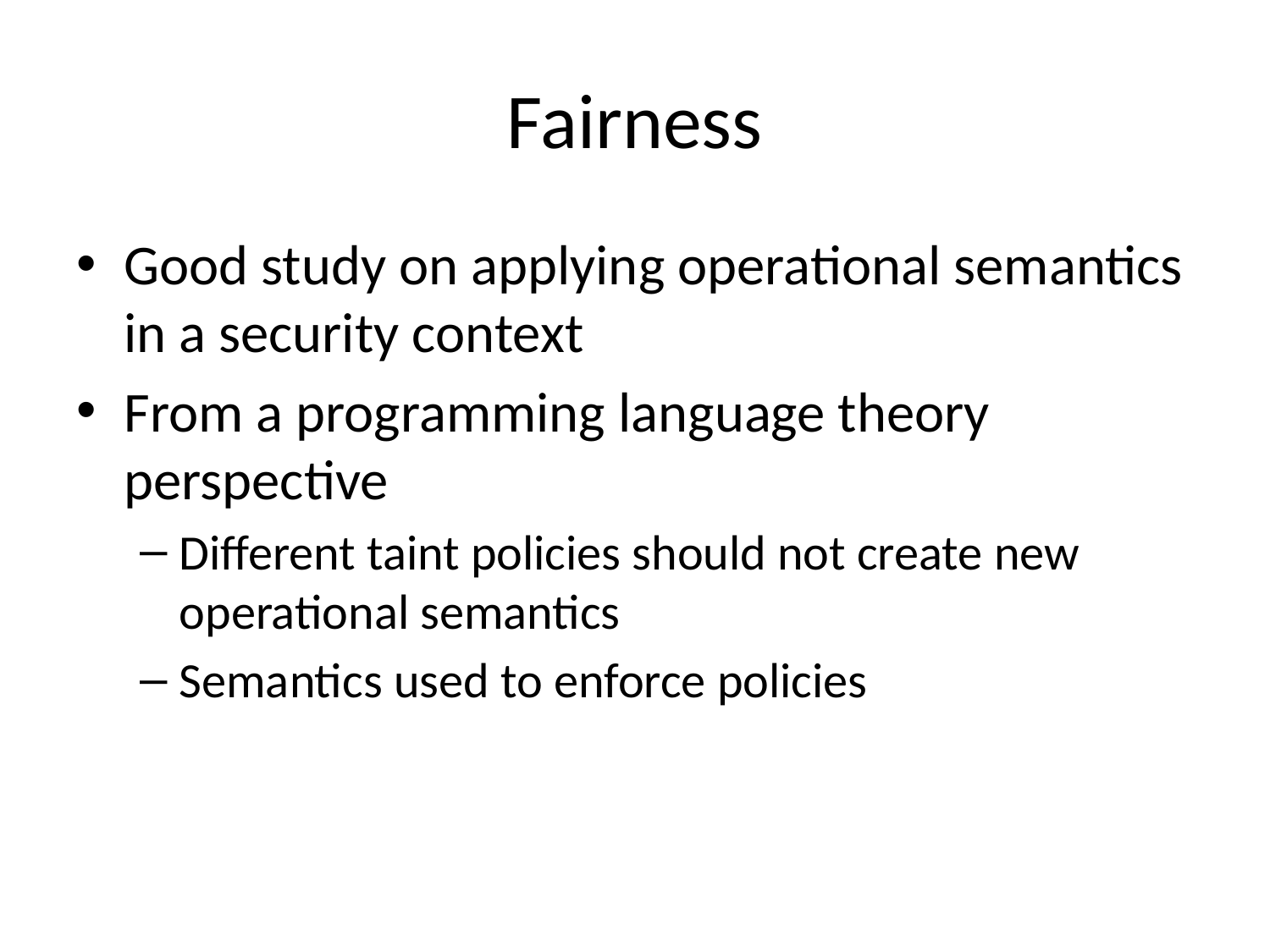

# Fairness
Good study on applying operational semantics in a security context
From a programming language theory perspective
Different taint policies should not create new operational semantics
Semantics used to enforce policies